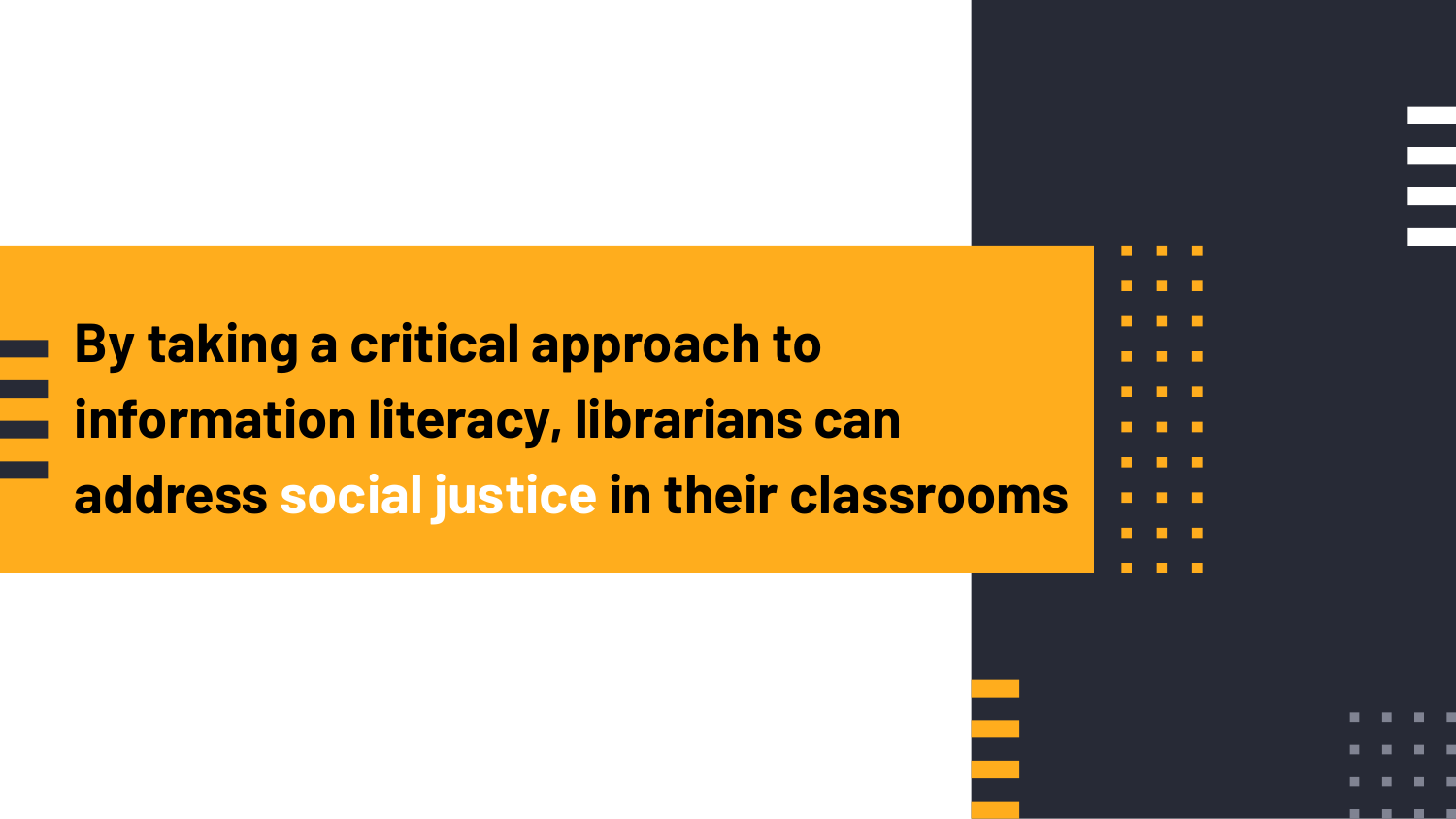

# By taking a critical approach to information literacy, librarians can address social justice in their classrooms